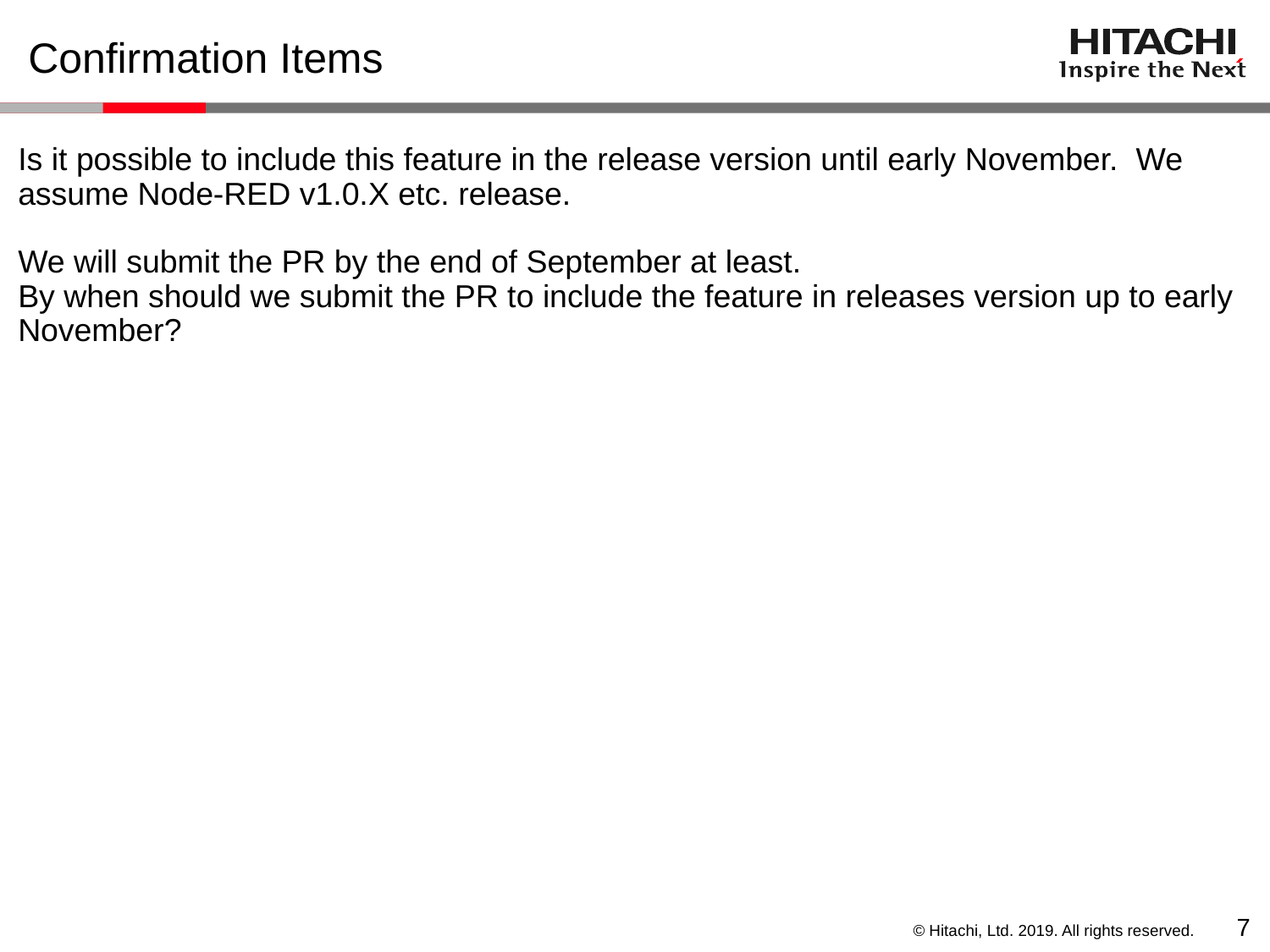

# Confirmation Items
Is it possible to include this feature in the release version until early November.  We assume Node-RED v1.0.X etc. release.

We will submit the PR by the end of September at least.
By when should we submit the PR to include the feature in releases version up to early November?
7